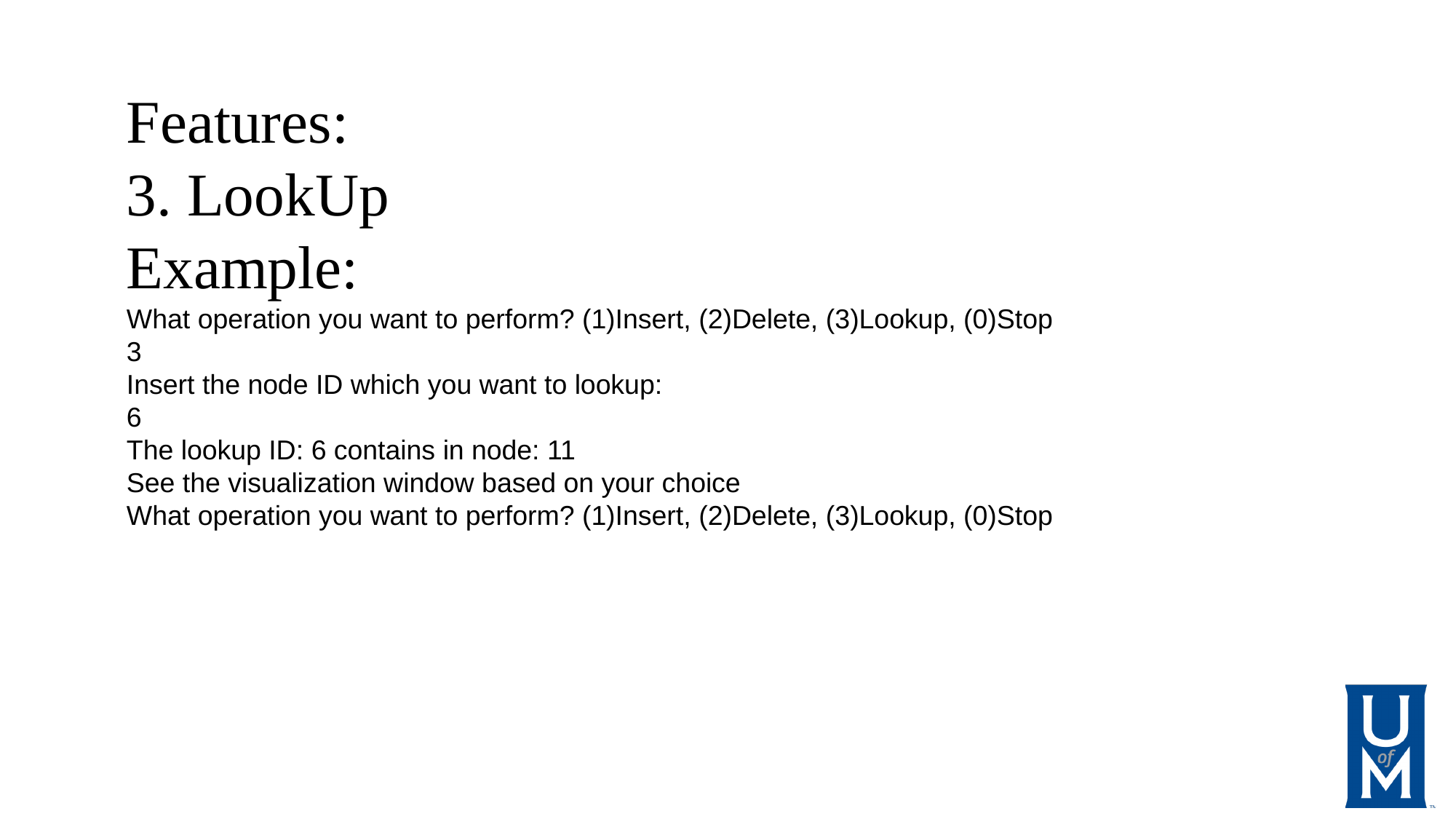

Features:
3. LookUp
Example:
What operation you want to perform? (1)Insert, (2)Delete, (3)Lookup, (0)Stop
3
Insert the node ID which you want to lookup:
6
The lookup ID: 6 contains in node: 11
See the visualization window based on your choice
What operation you want to perform? (1)Insert, (2)Delete, (3)Lookup, (0)Stop